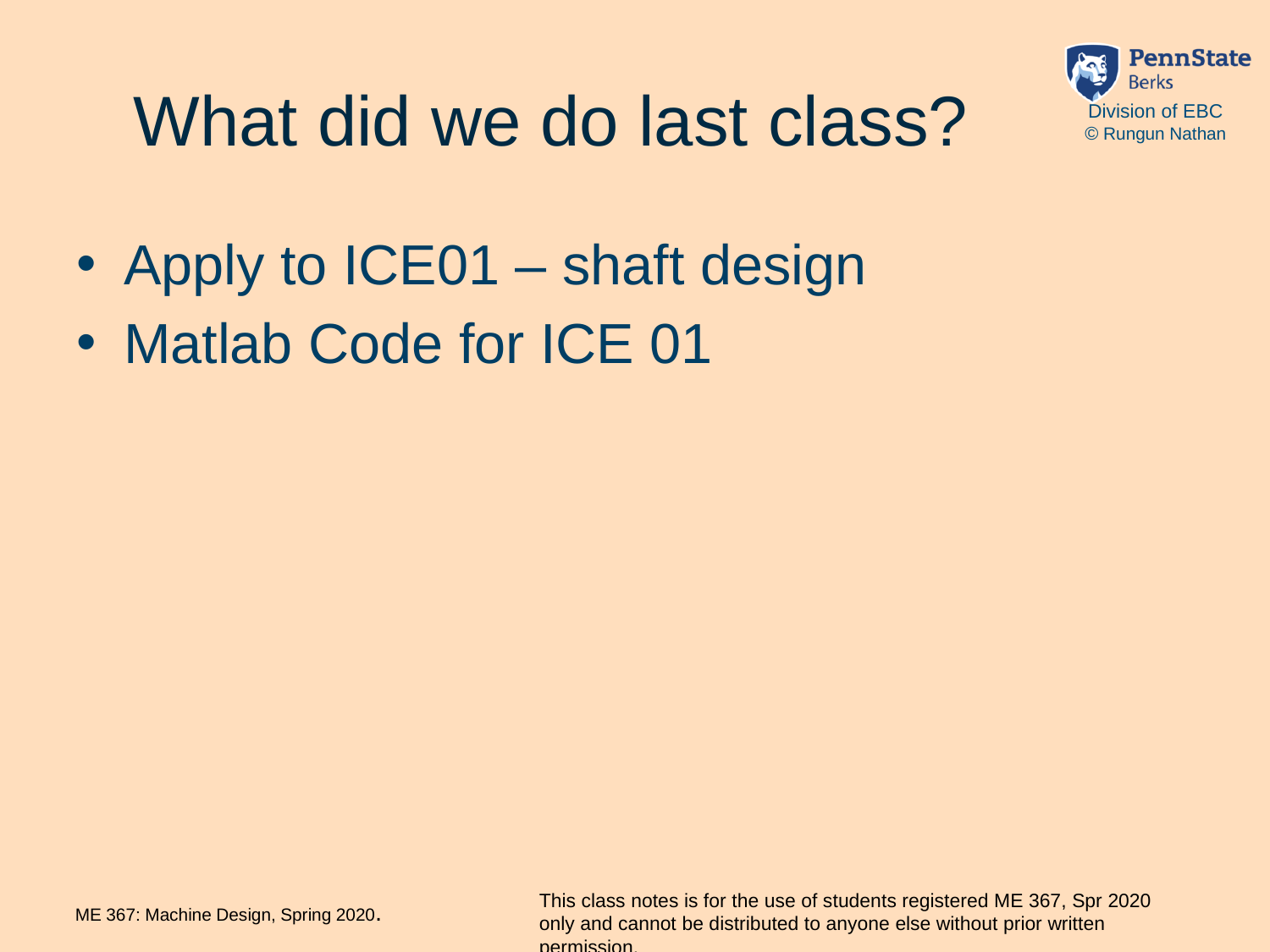

# What did we do last class?
Apply to ICE01 – shaft design
Matlab Code for ICE 01